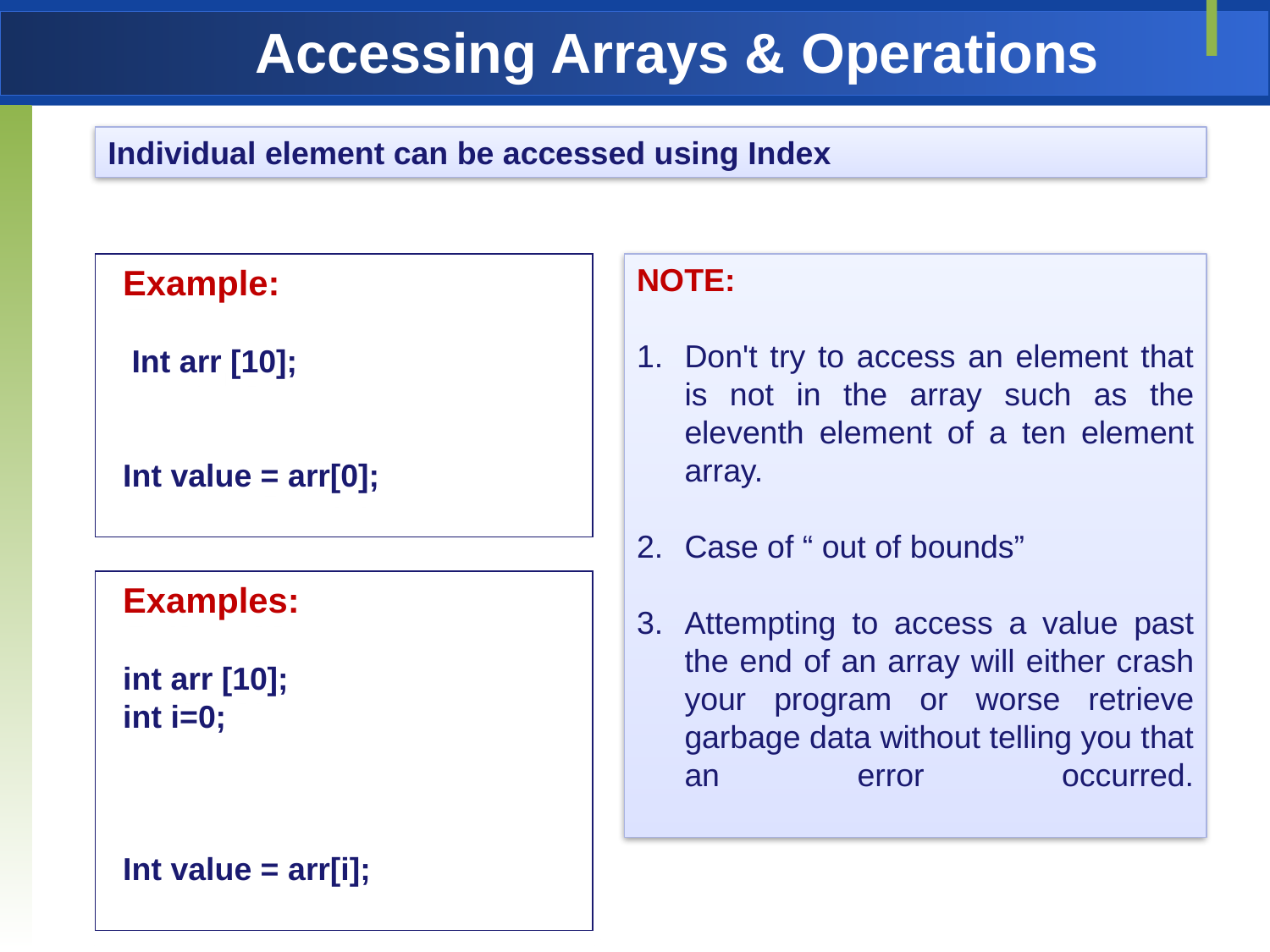

# Accessing Arrays & Operations
Individual element can be accessed using Index
NOTE:

Don't try to access an element that is not in the array such as the eleventh element of a ten element array.

Case of “ out of bounds”

Attempting to access a value past the end of an array will either crash your program or worse retrieve garbage data without telling you that an error occurred.
Example:

 Int arr [10];

Int value = arr[0];

Examples:

int arr [10];
int i=0;

Int value = arr[i];